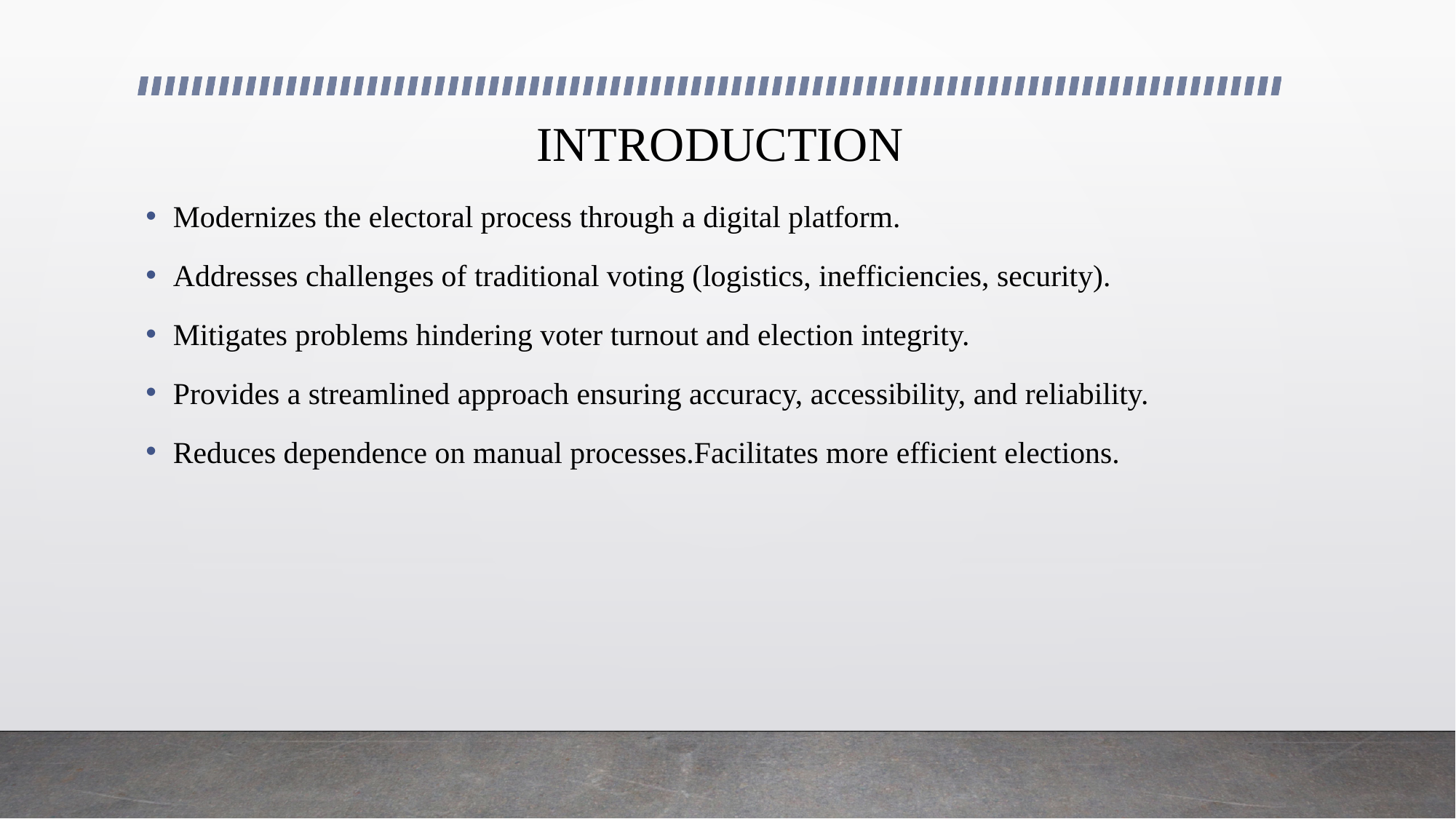

# INTRODUCTION
Modernizes the electoral process through a digital platform.
Addresses challenges of traditional voting (logistics, inefficiencies, security).
Mitigates problems hindering voter turnout and election integrity.
Provides a streamlined approach ensuring accuracy, accessibility, and reliability.
Reduces dependence on manual processes.Facilitates more efficient elections.